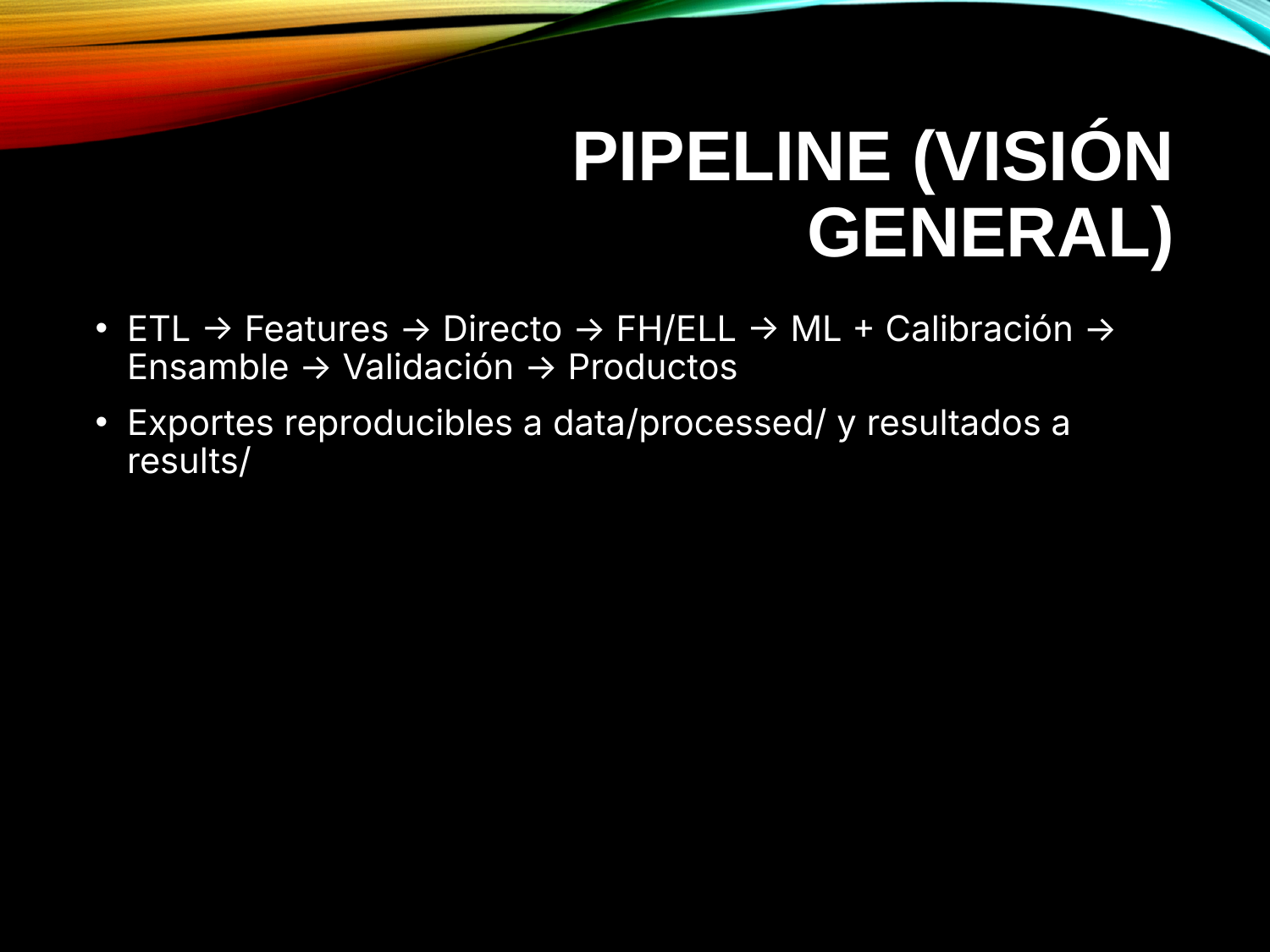

# PIPELINE (VISIÓN GENERAL)
ETL → Features → Directo → FH/ELL → ML + Calibración → Ensamble → Validación → Productos
Exportes reproducibles a data/processed/ y resultados a results/